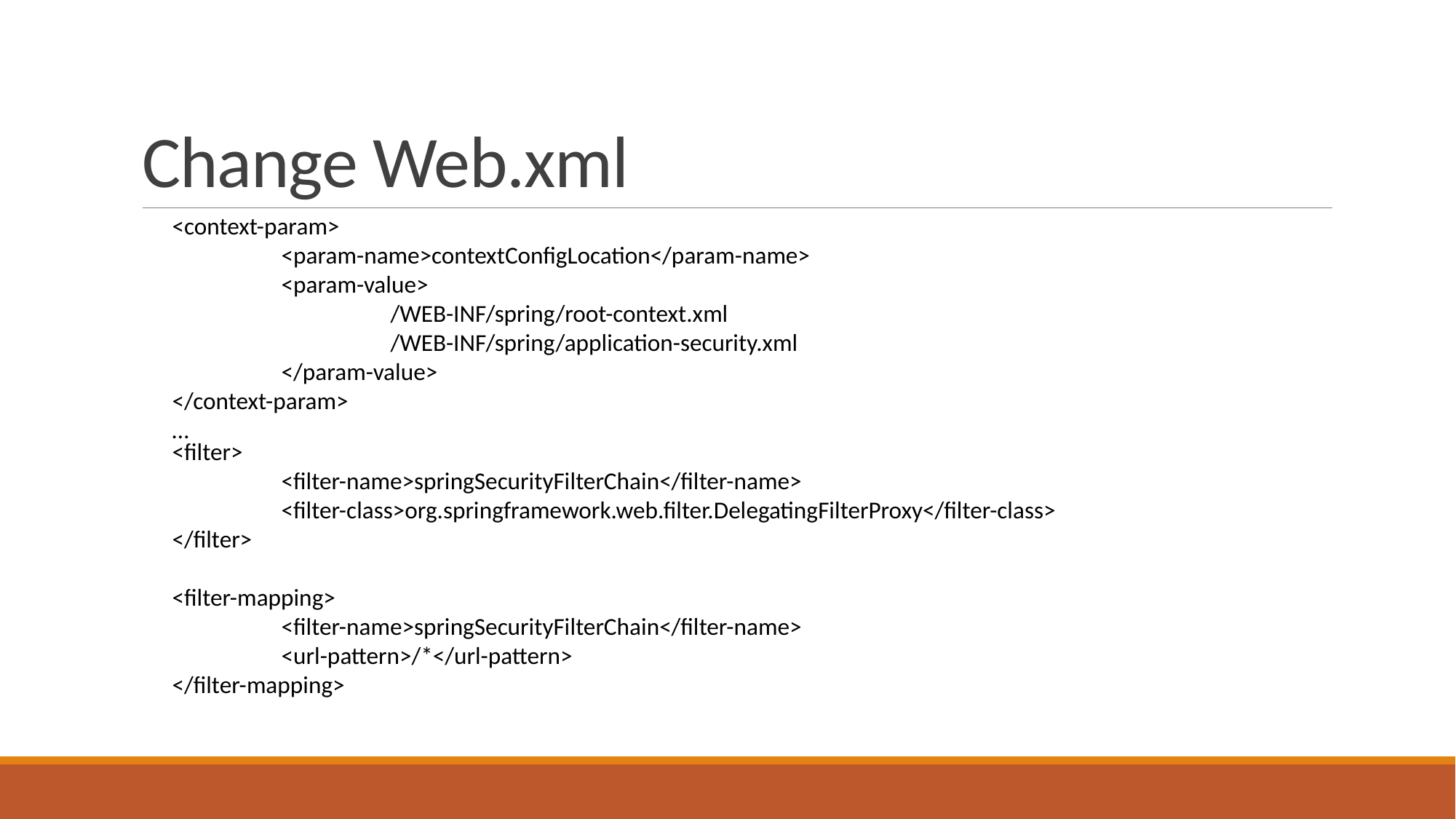

# Change Web.xml
<context-param>
	<param-name>contextConfigLocation</param-name>
	<param-value>
		/WEB-INF/spring/root-context.xml
		/WEB-INF/spring/application-security.xml
	</param-value>
</context-param>
…
<filter>
	<filter-name>springSecurityFilterChain</filter-name>
	<filter-class>org.springframework.web.filter.DelegatingFilterProxy</filter-class>
</filter>

<filter-mapping>
	<filter-name>springSecurityFilterChain</filter-name>
	<url-pattern>/*</url-pattern>
</filter-mapping>